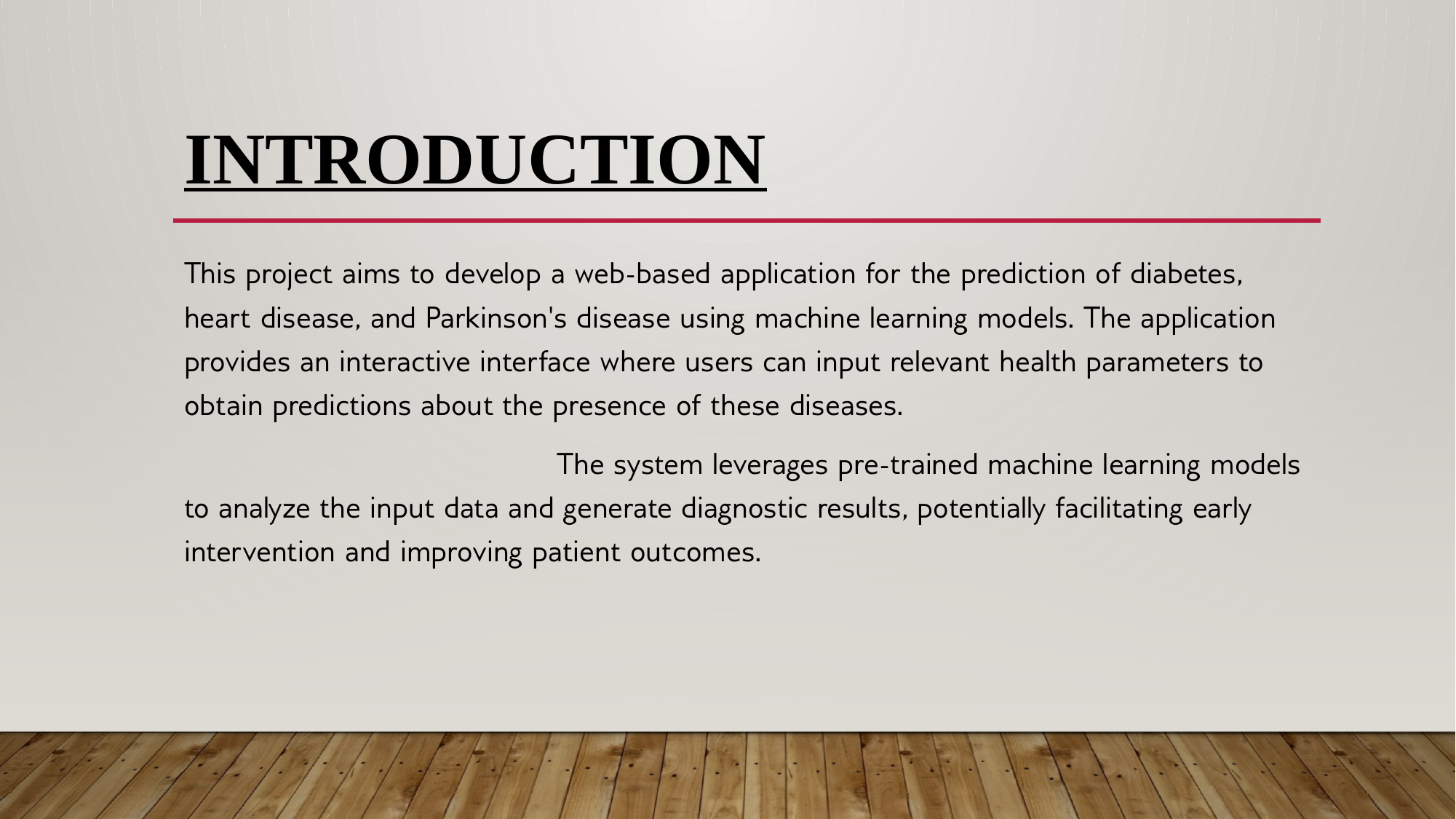

# INTRODUCTION
This project aims to develop a web-based application for the prediction of diabetes, heart disease, and Parkinson's disease using machine learning models. The application provides an interactive interface where users can input relevant health parameters to obtain predictions about the presence of these diseases.
                                         The system leverages pre-trained machine learning models to analyze the input data and generate diagnostic results, potentially facilitating early intervention and improving patient outcomes.